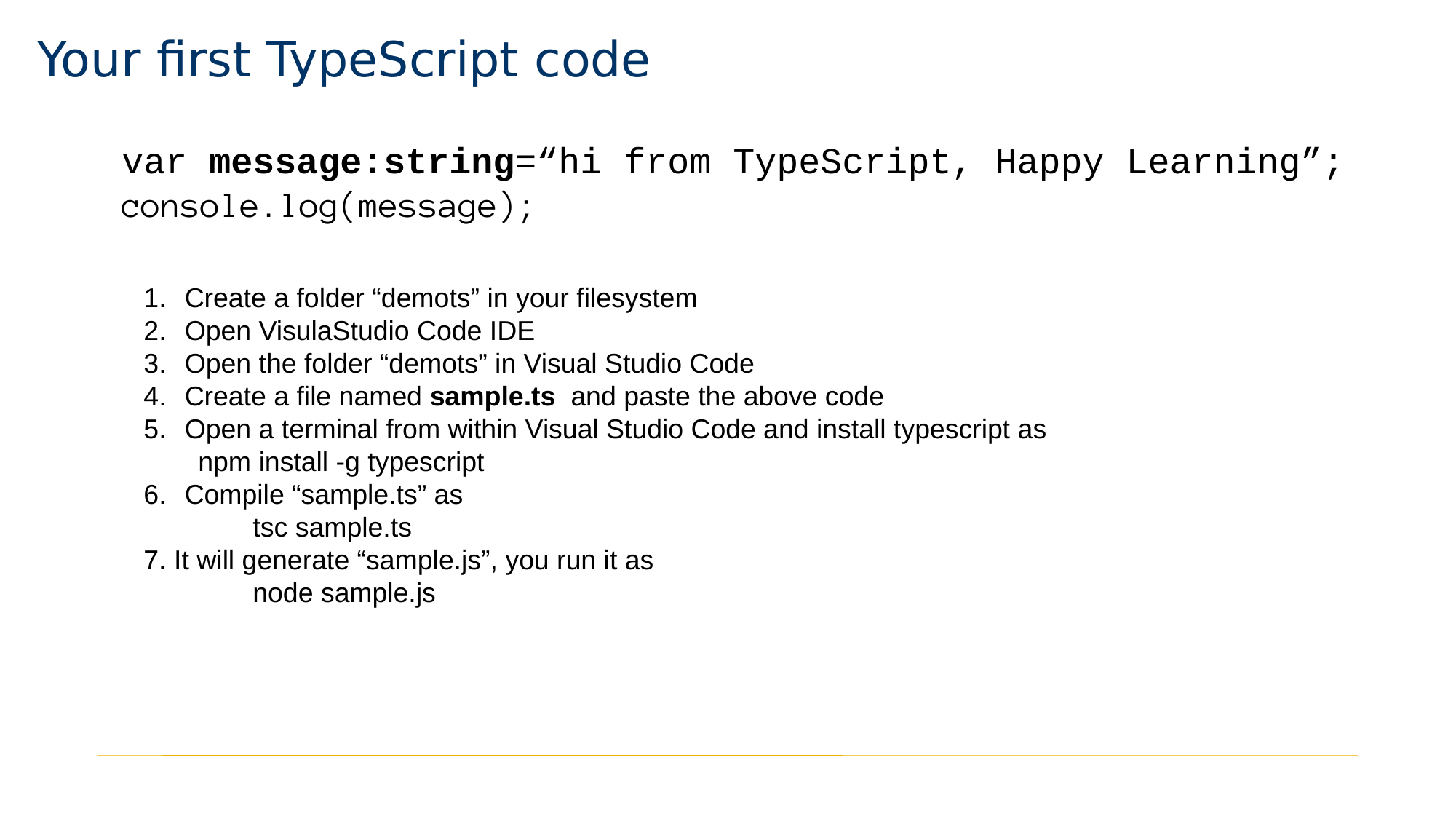

Your first TypeScript code

var message:string=“hi from TypeScript, Happy Learning”;
console.log(message);

Create a folder “demots” in your filesystem
Open VisulaStudio Code IDE
Open the folder “demots” in Visual Studio Code
Create a file named sample.ts  and paste the above code
Open a terminal from within Visual Studio Code and install typescript as
npm install -g typescript
Compile “sample.ts” as
	tsc sample.ts
7. It will generate “sample.js”, you run it as
	node sample.js